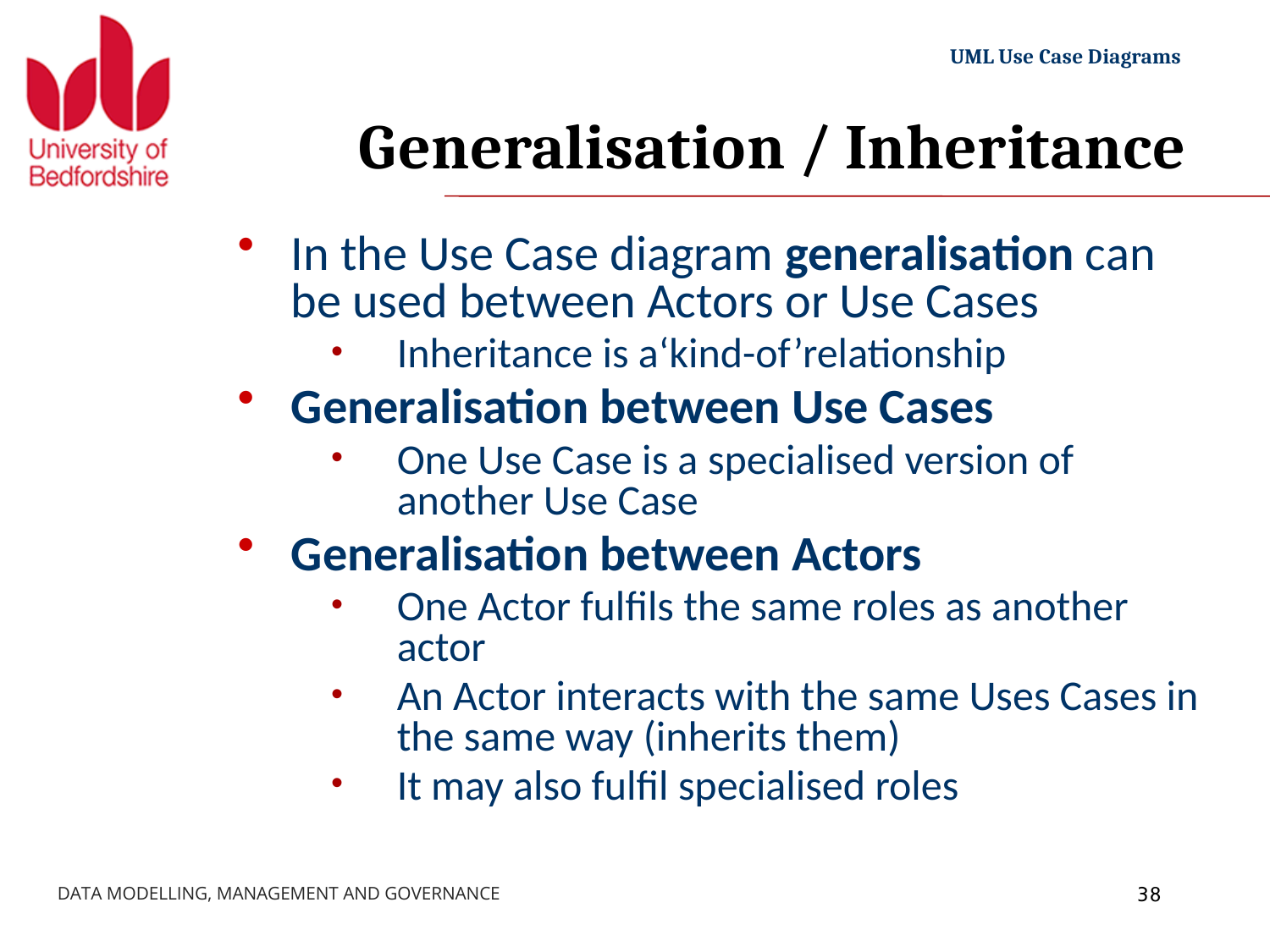

# Generalisation / Inheritance
In the Use Case diagram generalisation can be used between Actors or Use Cases
Inheritance is a‘kind-of’relationship
Generalisation between Use Cases
One Use Case is a specialised version of another Use Case
Generalisation between Actors
One Actor fulfils the same roles as another actor
An Actor interacts with the same Uses Cases in the same way (inherits them)
It may also fulfil specialised roles